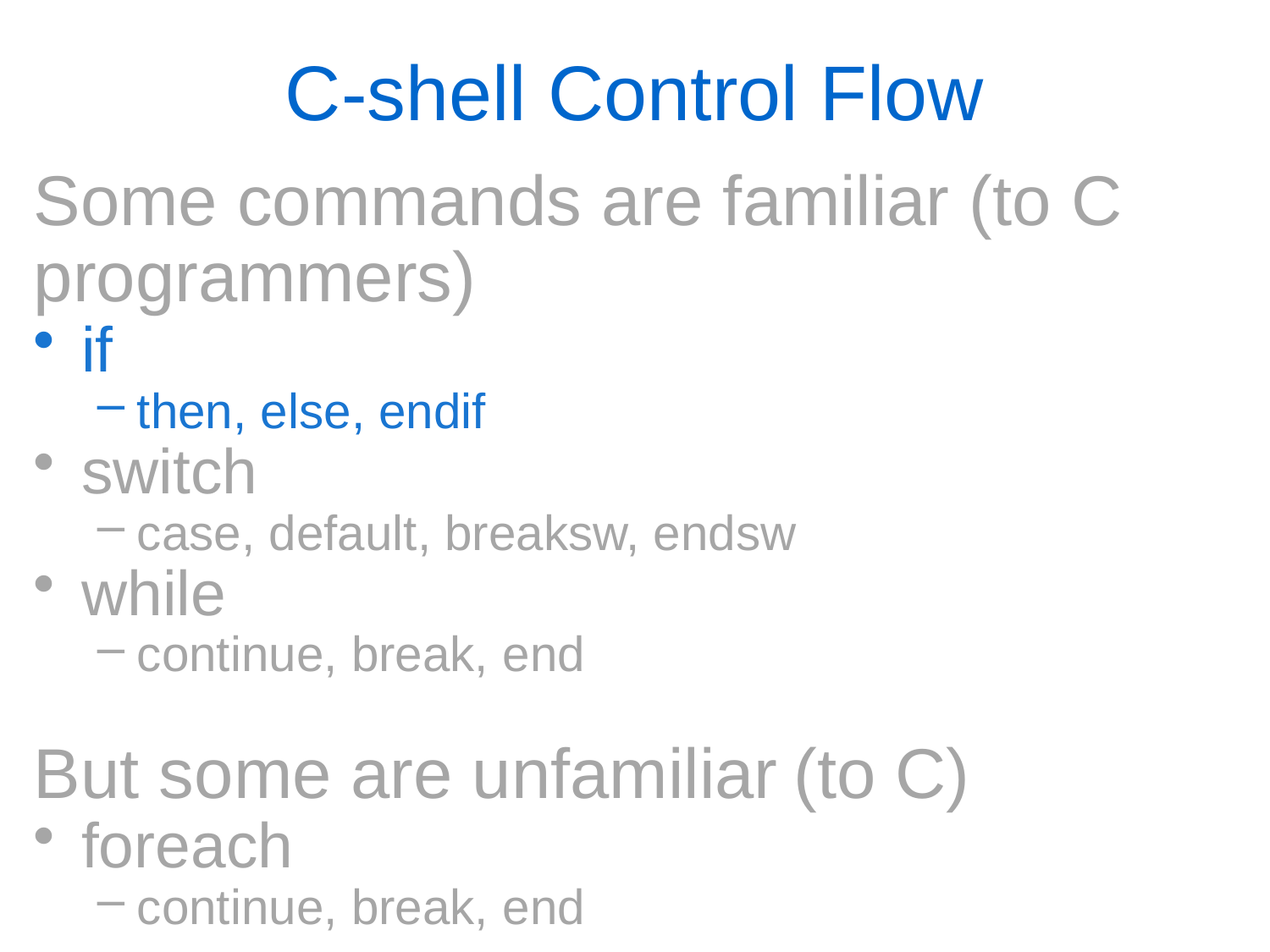

# C-shell Control Flow
Some commands are familiar (to C
programmers)
if
then, else, endif
switch
case, default, breaksw, endsw
while
continue, break, end

But some are unfamiliar (to C)
foreach
continue, break, end